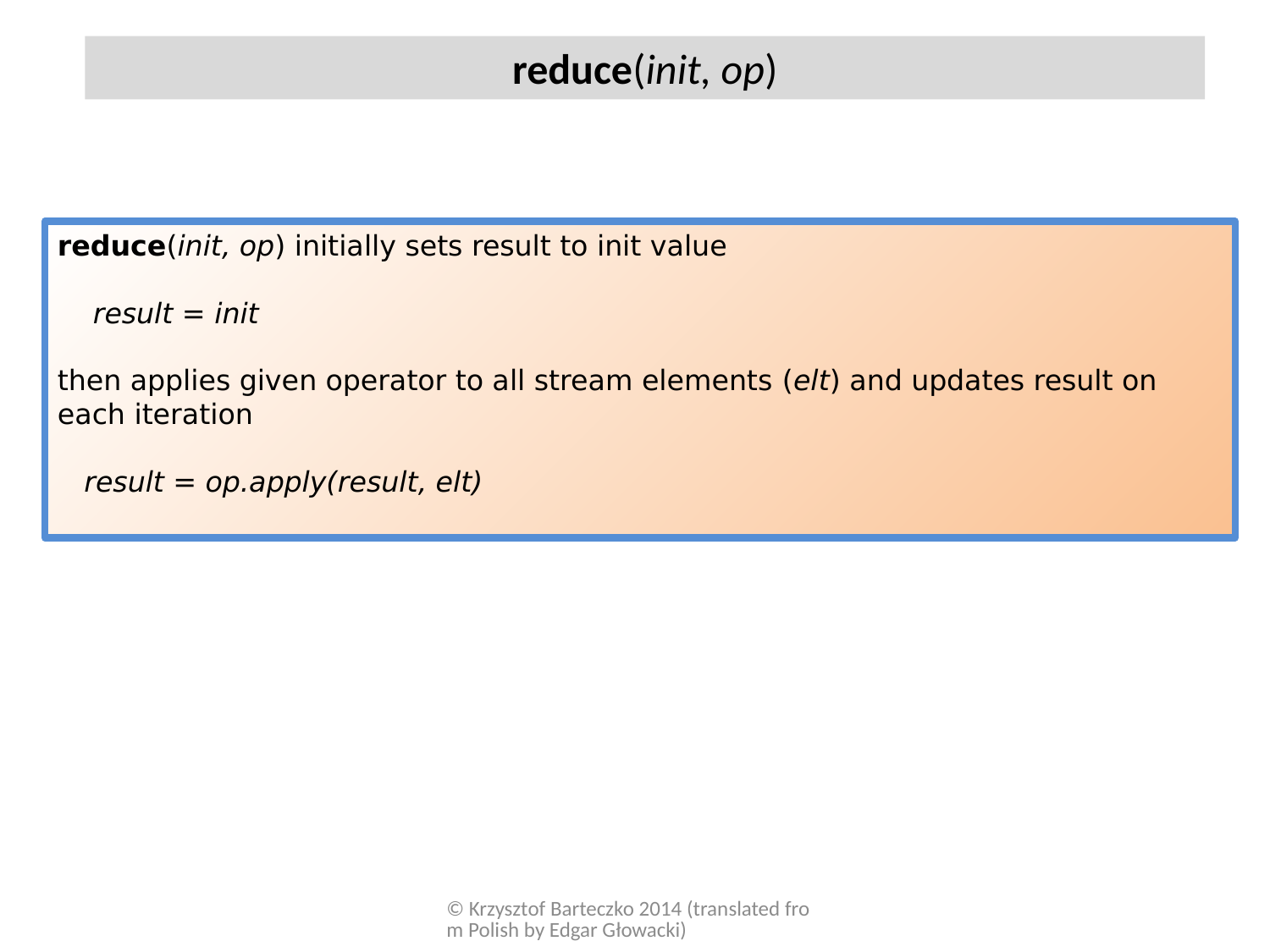

reduce(init, op)
reduce(init, op) initially sets result to init value
    result = init
then applies given operator to all stream elements (elt) and updates result on each iteration
   result = op.apply(result, elt)

© Krzysztof Barteczko 2014 (translated from Polish by Edgar Głowacki)